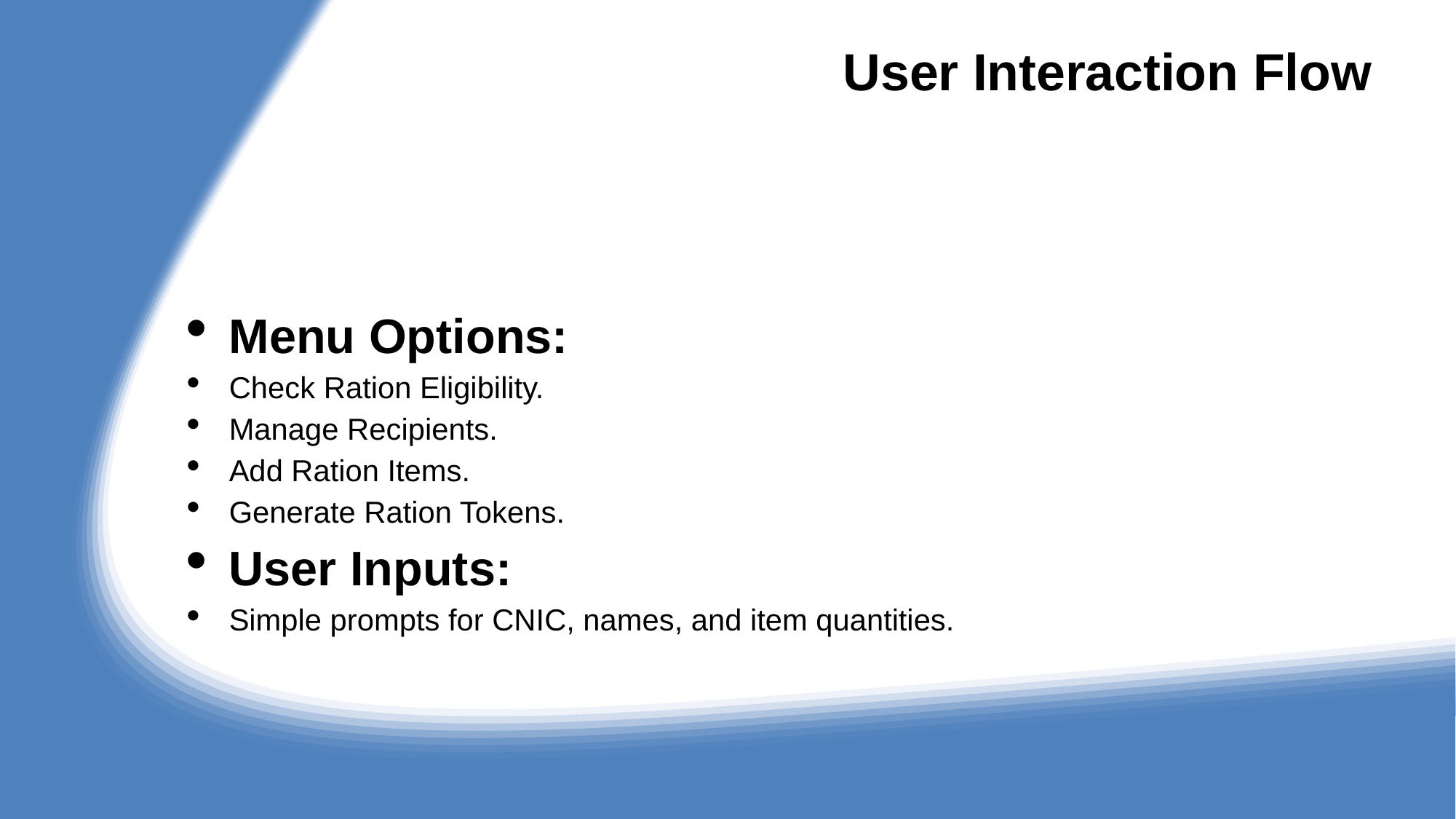

# User Interaction Flow
Menu Options:
Check Ration Eligibility.
Manage Recipients.
Add Ration Items.
Generate Ration Tokens.
User Inputs:
Simple prompts for CNIC, names, and item quantities.